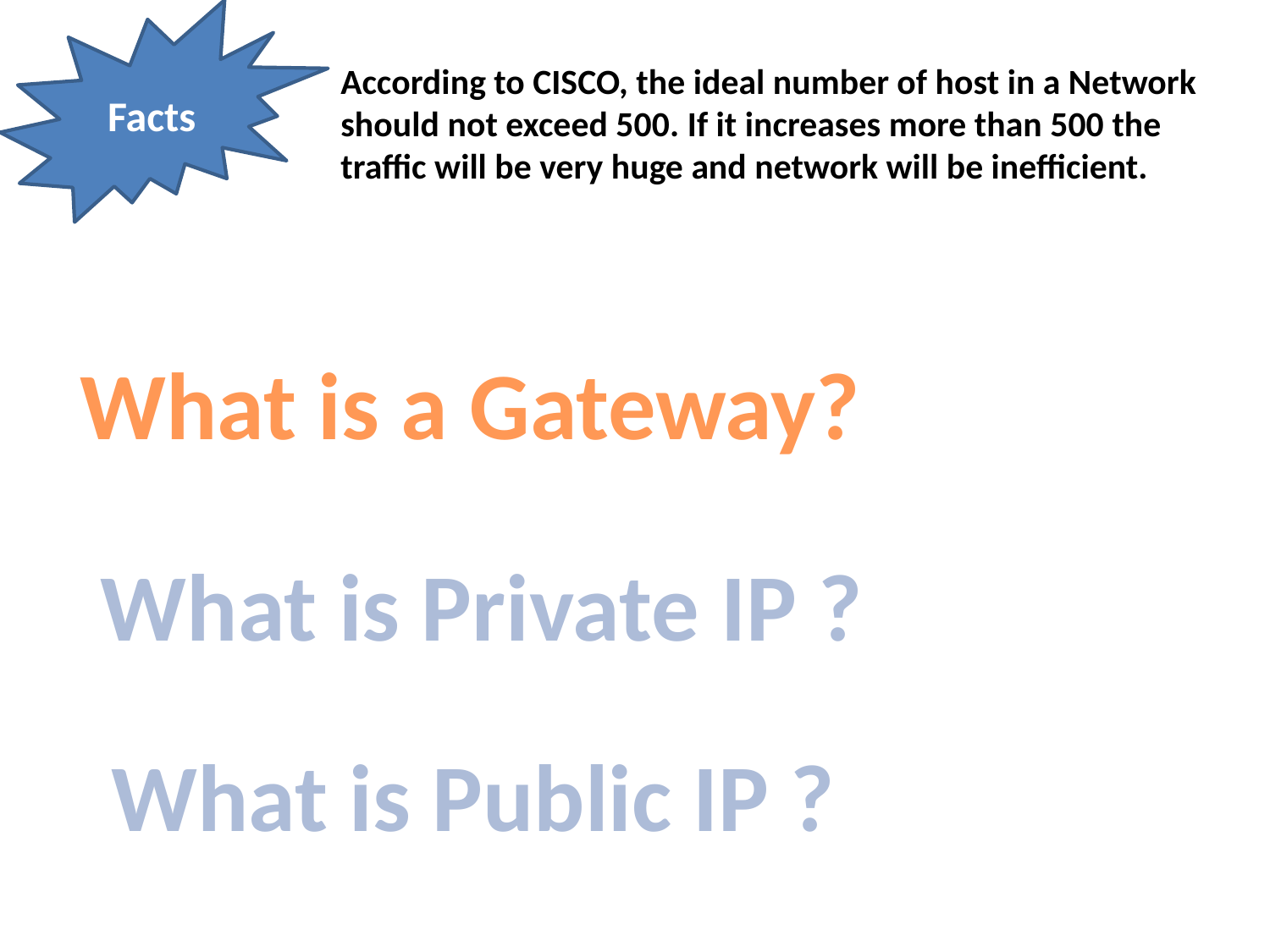

Facts
According to CISCO, the ideal number of host in a Network should not exceed 500. If it increases more than 500 the traffic will be very huge and network will be inefficient.
What is a Gateway?
What is Private IP ?
What is Public IP ?